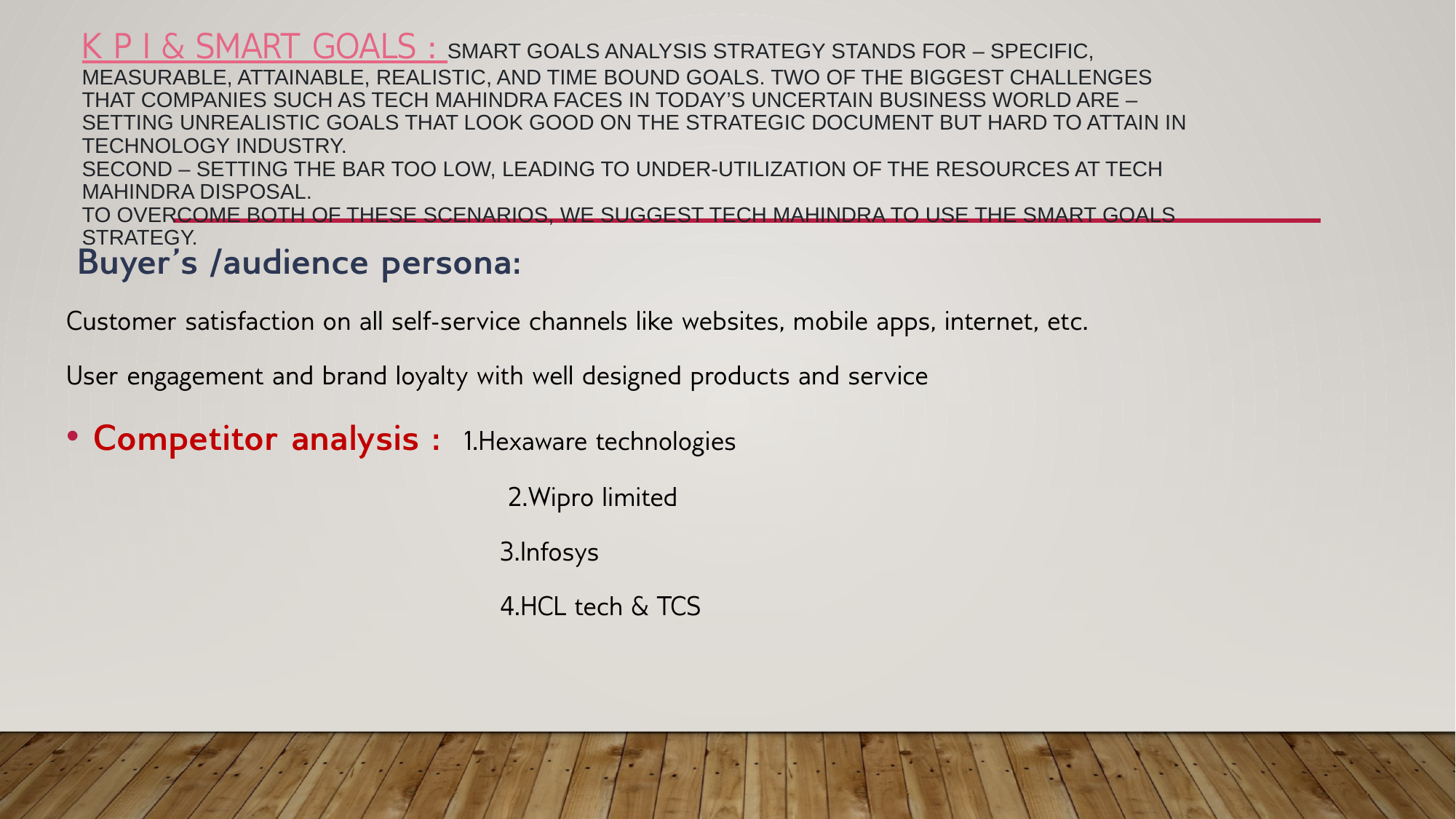

# K p i & smart goals : SMART goals analysis strategy stands for – Specific, Measurable, Attainable, Realistic, and Time Bound goals. Two of the biggest challenges that companies such as Tech Mahindra faces in today’s uncertain business world are – Setting unrealistic goals that look good on the strategic document but hard to attain in Technology industry. Second – setting the bar too low, leading to under-utilization of the resources at Tech Mahindra disposal. To overcome both of these scenarios, we suggest Tech Mahindra to use the SMART goals strategy.
 Buyer’s /audience persona:
Customer satisfaction on all self-service channels like websites, mobile apps, internet, etc.
User engagement and brand loyalty with well designed products and service
Competitor analysis :  1.Hexaware technologies
                                                      2.Wipro limited
                                                     3.Infosys
                                                     4.HCL tech & TCS